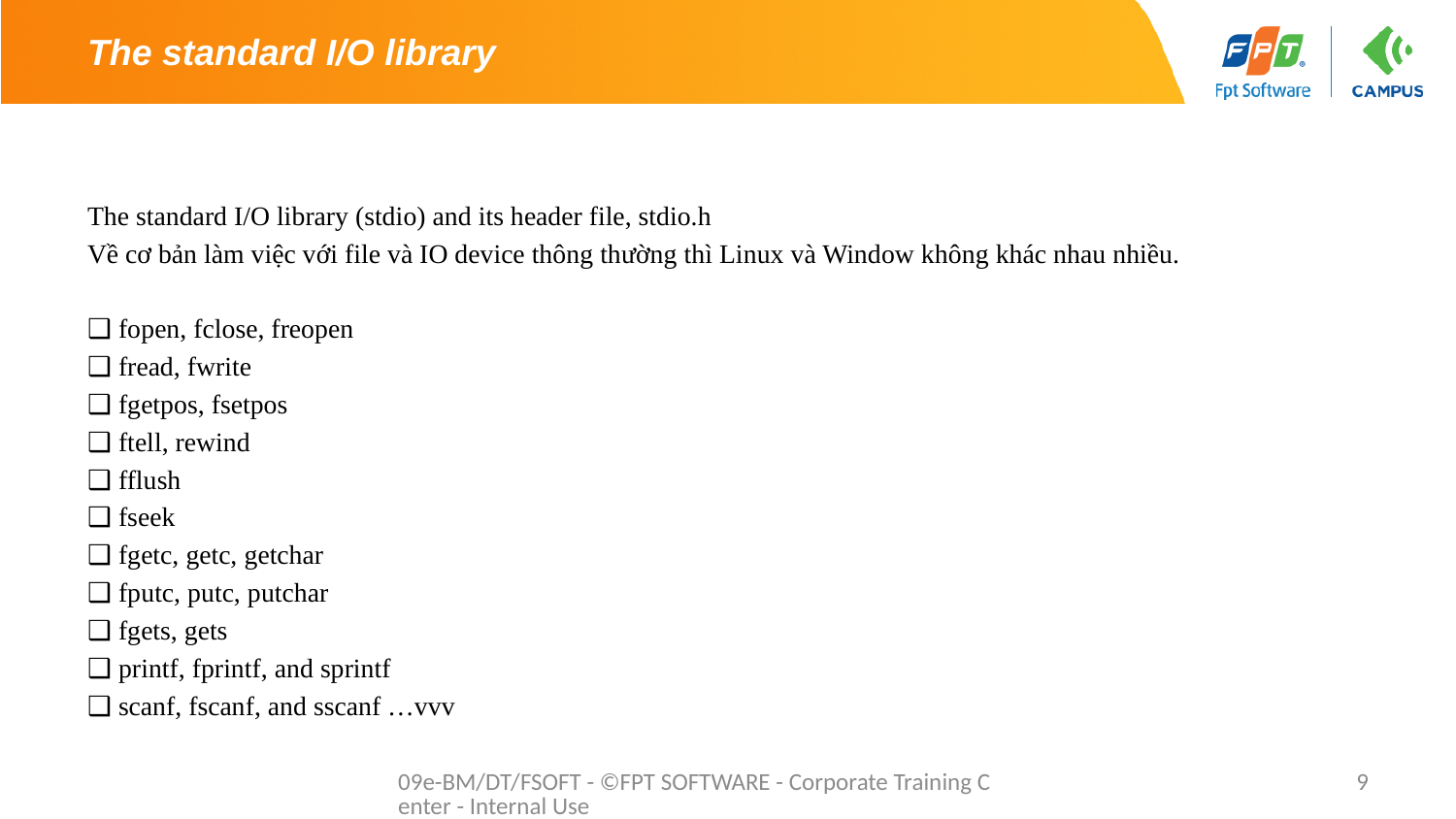

# The standard I/O library
The standard I/O library (stdio) and its header file, stdio.h
Về cơ bản làm việc với file và IO device thông thường thì Linux và Window không khác nhau nhiều.

❑ fopen, fclose, freopen
❑ fread, fwrite
❑ fgetpos, fsetpos
❑ ftell, rewind
❑ fflush
❑ fseek
❑ fgetc, getc, getchar
❑ fputc, putc, putchar
❑ fgets, gets
❑ printf, fprintf, and sprintf
❑ scanf, fscanf, and sscanf …vvv
09e-BM/DT/FSOFT - ©FPT SOFTWARE - Corporate Training Center - Internal Use
9